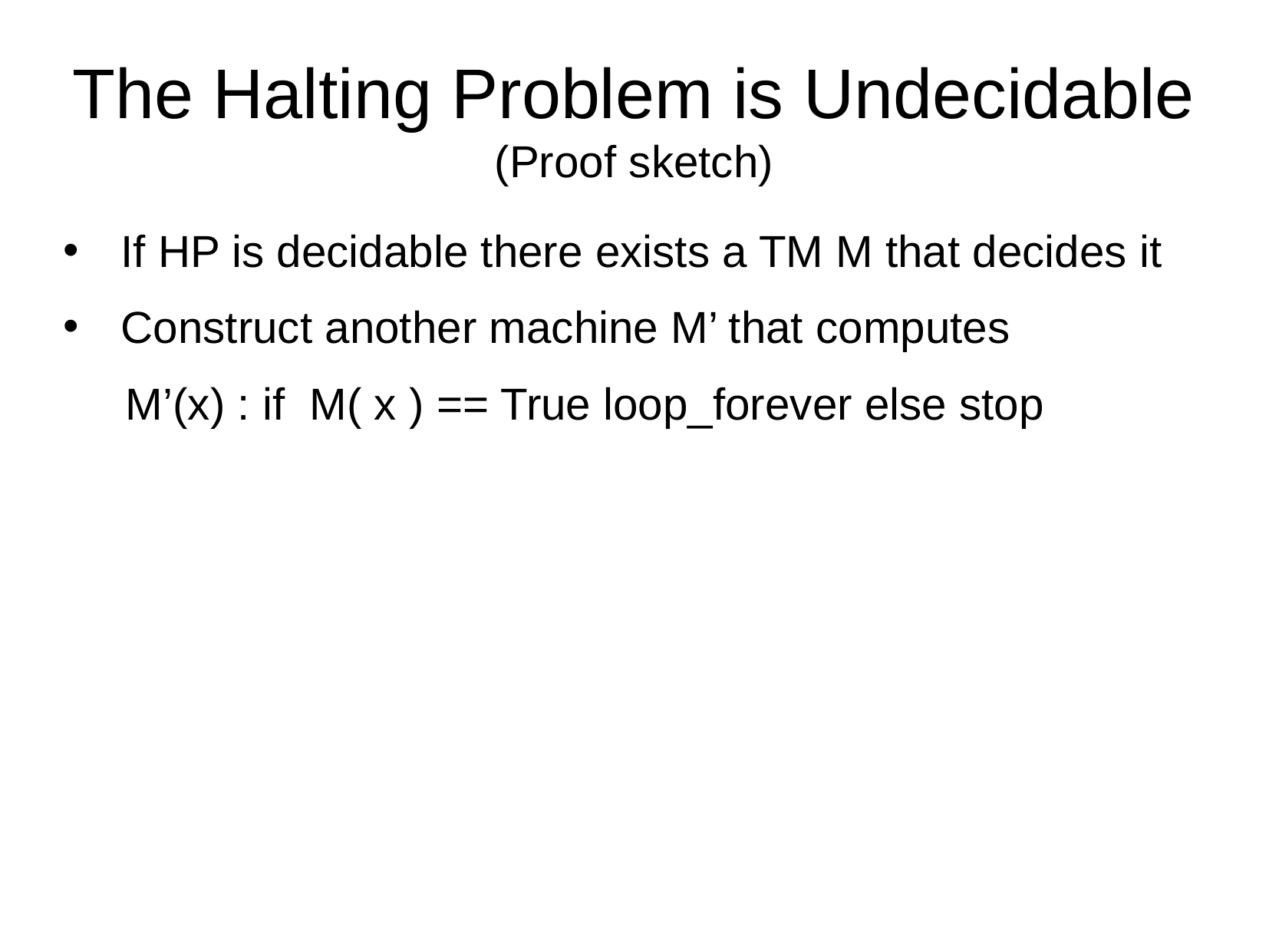

# The Halting Problem is Undecidable (Proof sketch)
If HP is decidable there exists a TM M that decides it
Construct another machine M’ that computes
     M’(x) : if  M( x ) == True loop_forever else stop